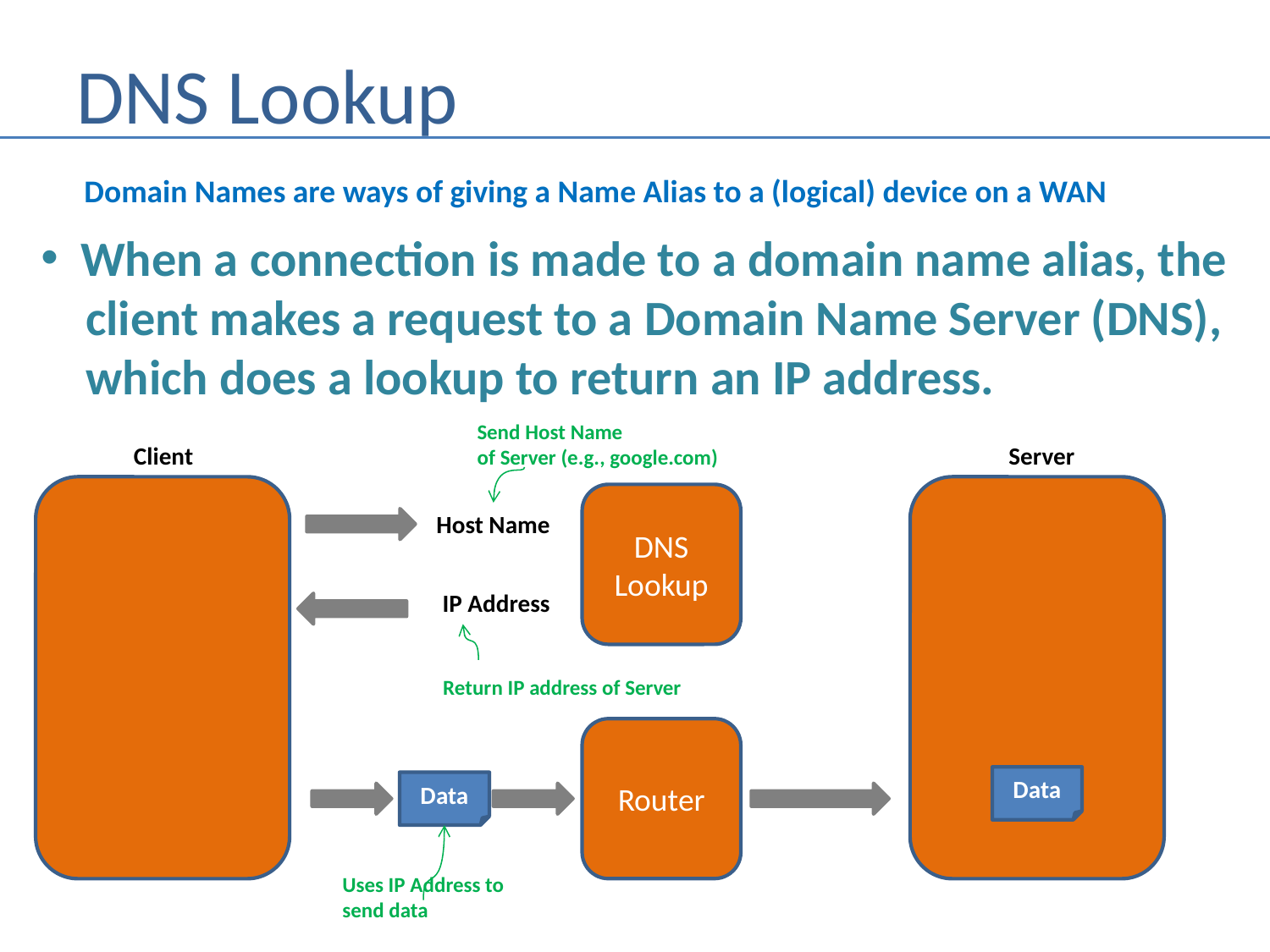

# DNS Lookup

When a connection is made to a domain name alias, the
    client makes a request to a Domain Name Server (DNS),
    which does a lookup to return an IP address.
Domain Names are ways of giving a Name Alias to a (logical) device on a WAN
Send Host Name
of Server (e.g., google.com)
     Client
Server

DNS
Lookup
Host Name

IP Address

Return IP address of Server
Router
Data
Data

Uses IP Address to
send data